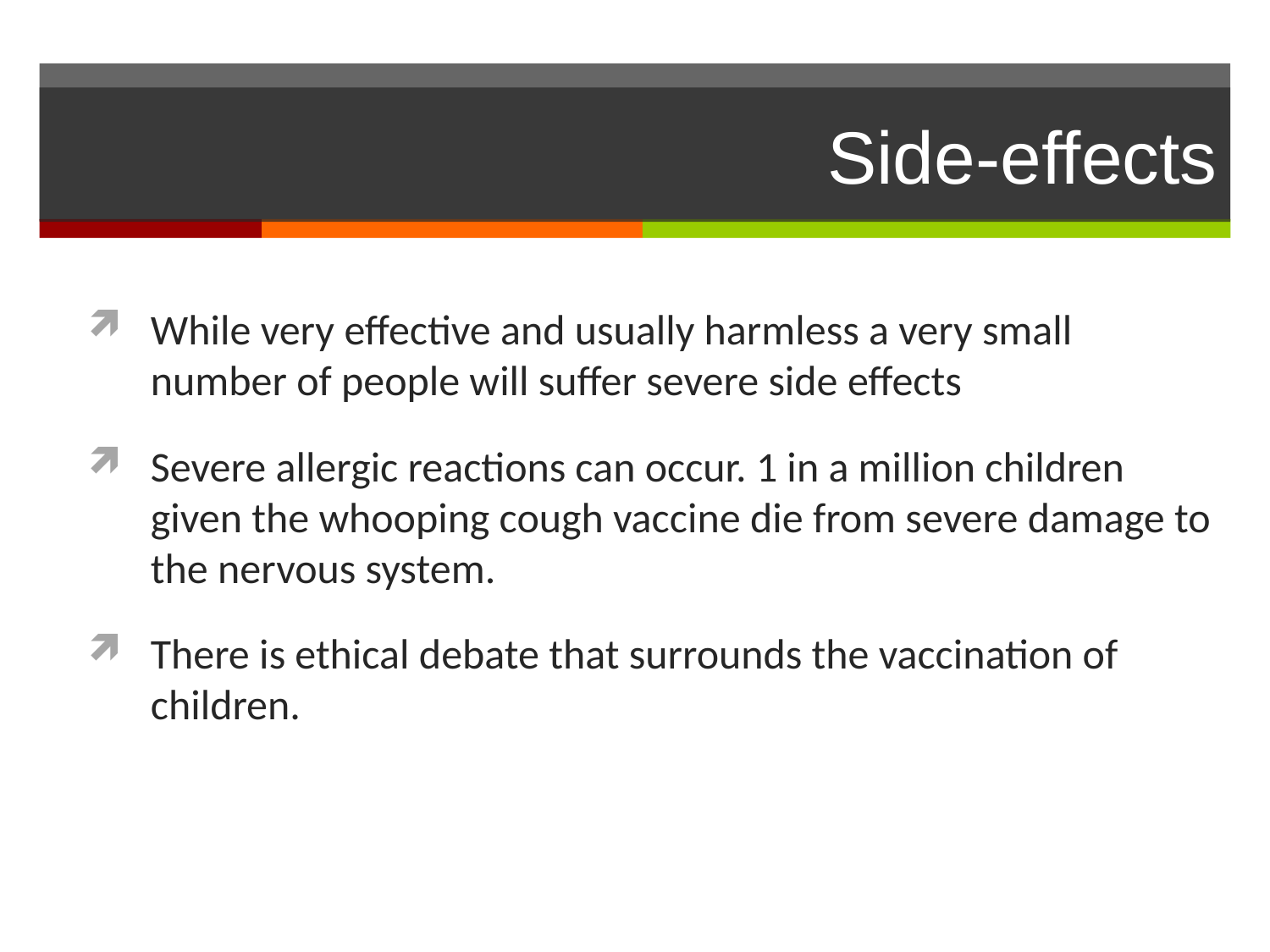

# Side-effects
While very effective and usually harmless a very small number of people will suffer severe side effects
Severe allergic reactions can occur. 1 in a million children given the whooping cough vaccine die from severe damage to the nervous system.
There is ethical debate that surrounds the vaccination of children.